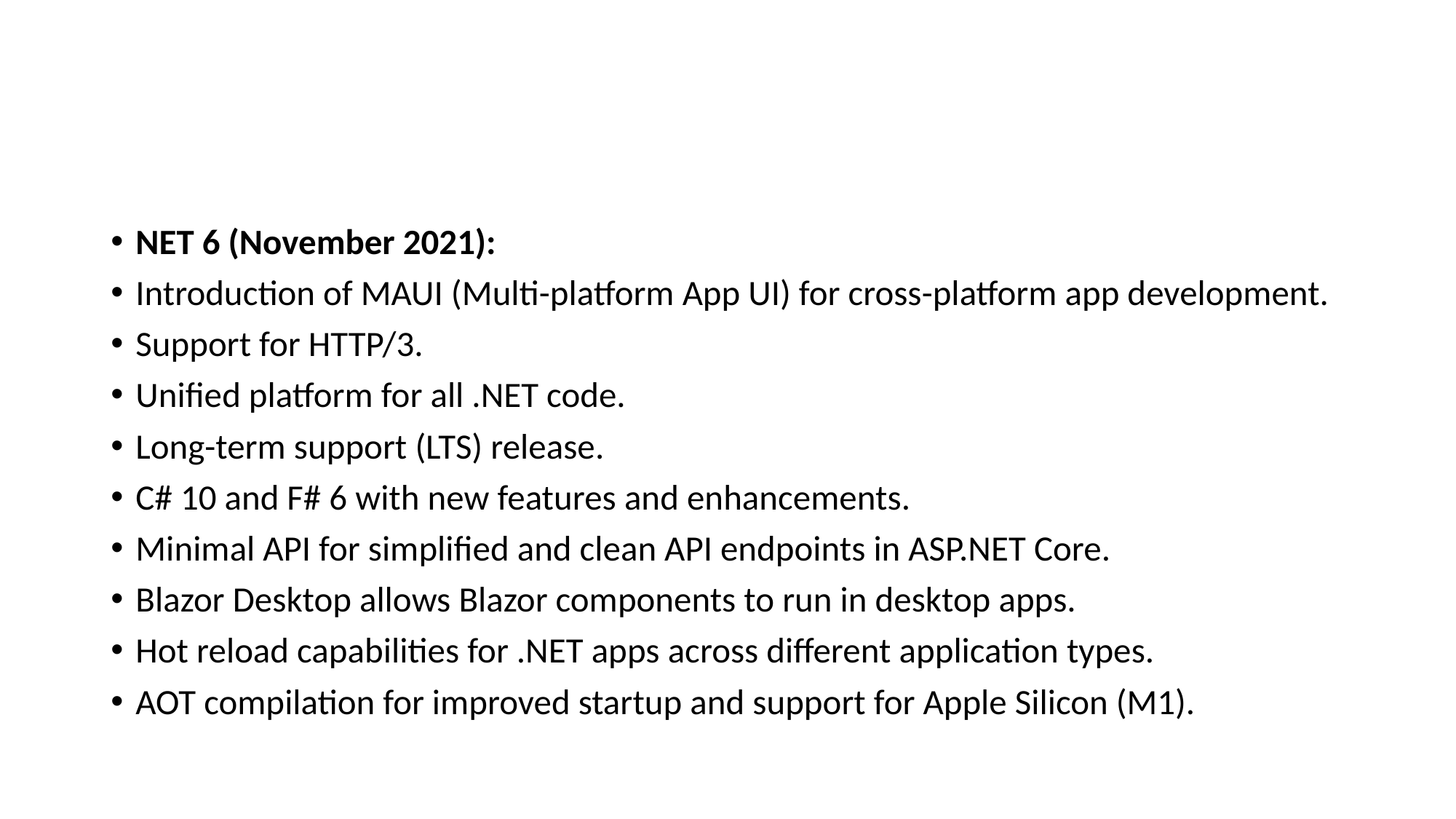

#
NET 6 (November 2021):
Introduction of MAUI (Multi-platform App UI) for cross-platform app development.
Support for HTTP/3.
Unified platform for all .NET code.
Long-term support (LTS) release.
C# 10 and F# 6 with new features and enhancements.
Minimal API for simplified and clean API endpoints in ASP.NET Core.
Blazor Desktop allows Blazor components to run in desktop apps.
Hot reload capabilities for .NET apps across different application types.
AOT compilation for improved startup and support for Apple Silicon (M1).